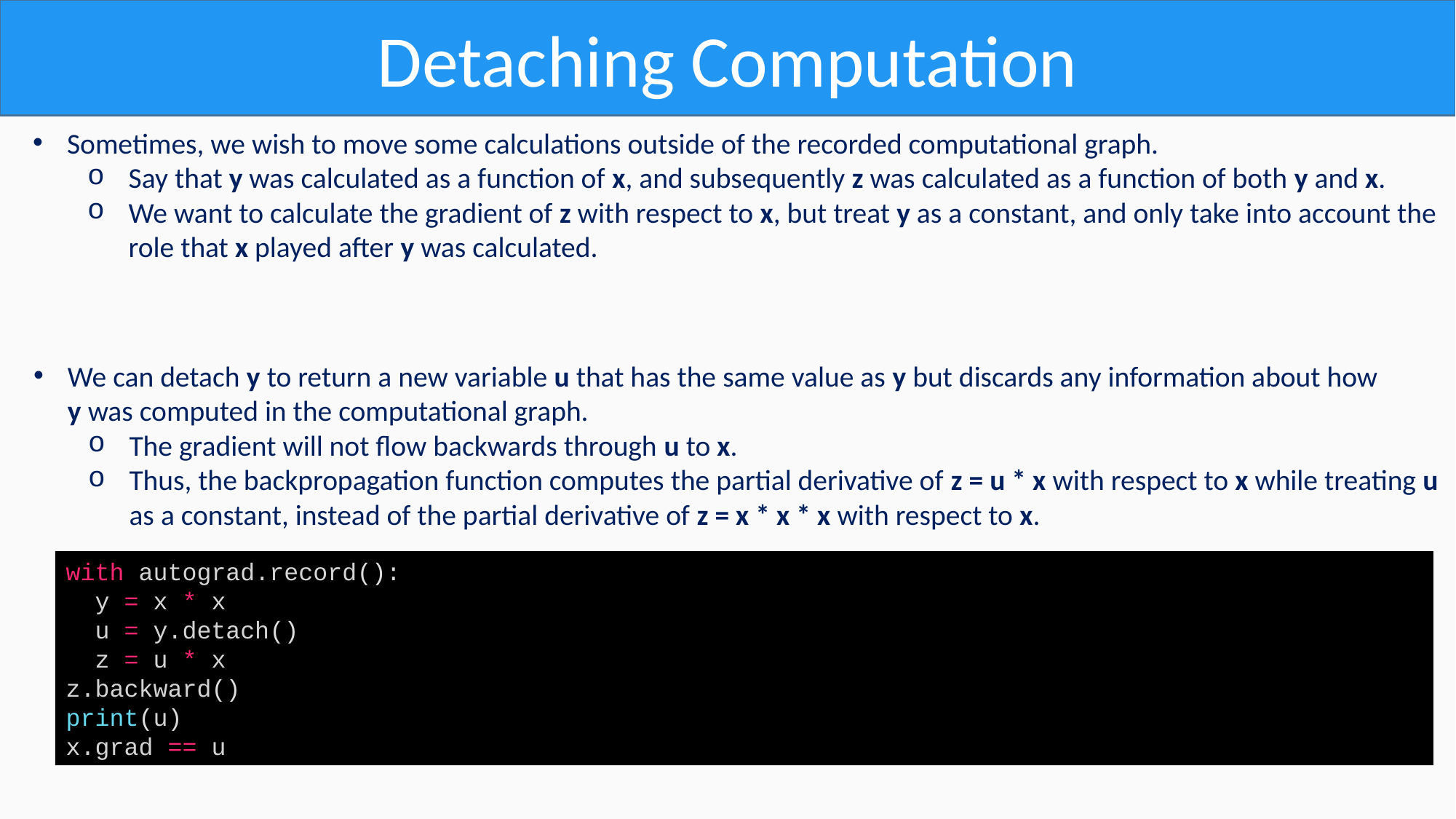

Detaching Computation
Sometimes, we wish to move some calculations outside of the recorded computational graph.
Say that y was calculated as a function of x, and subsequently z was calculated as a function of both y and x.
We want to calculate the gradient of z with respect to x, but treat y as a constant, and only take into account the
role that x played after y was calculated.
We can detach y to return a new variable u that has the same value as y but discards any information about how
y was computed in the computational graph.
The gradient will not flow backwards through u to x.
Thus, the backpropagation function computes the partial derivative of z = u * x with respect to x while treating u
as a constant, instead of the partial derivative of z = x * x * x with respect to x.
with autograd.record():
  y = x * x
  u = y.detach()
  z = u * x
z.backward()
print(u)
x.grad == u